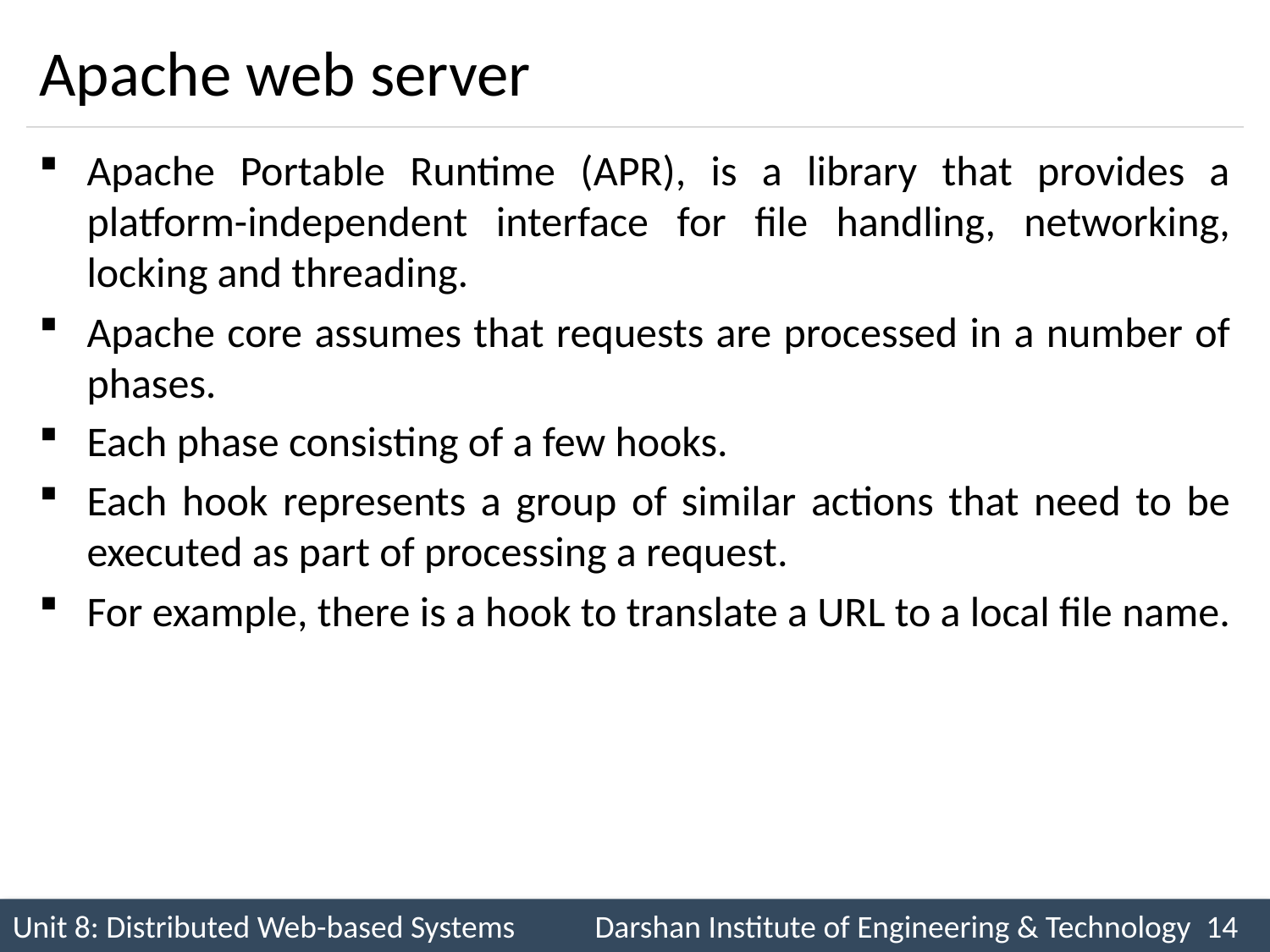

# Apache web server
Apache Portable Runtime (APR), is a library that provides a platform-independent interface for file handling, networking, locking and threading.
Apache core assumes that requests are processed in a number of phases.
Each phase consisting of a few hooks.
Each hook represents a group of similar actions that need to be executed as part of processing a request.
For example, there is a hook to translate a URL to a local file name.